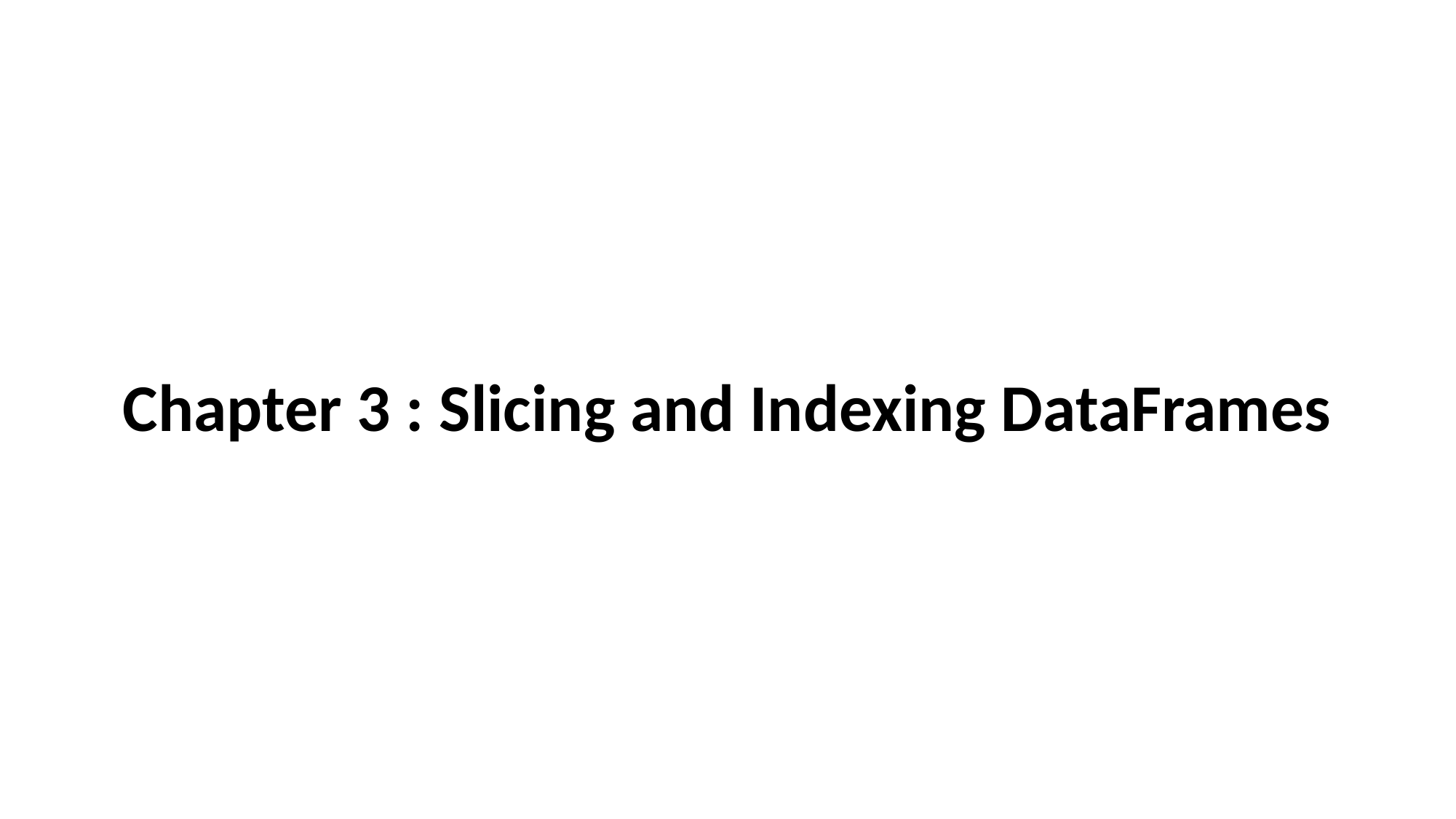

# Chapter 3 : Slicing and Indexing DataFrames